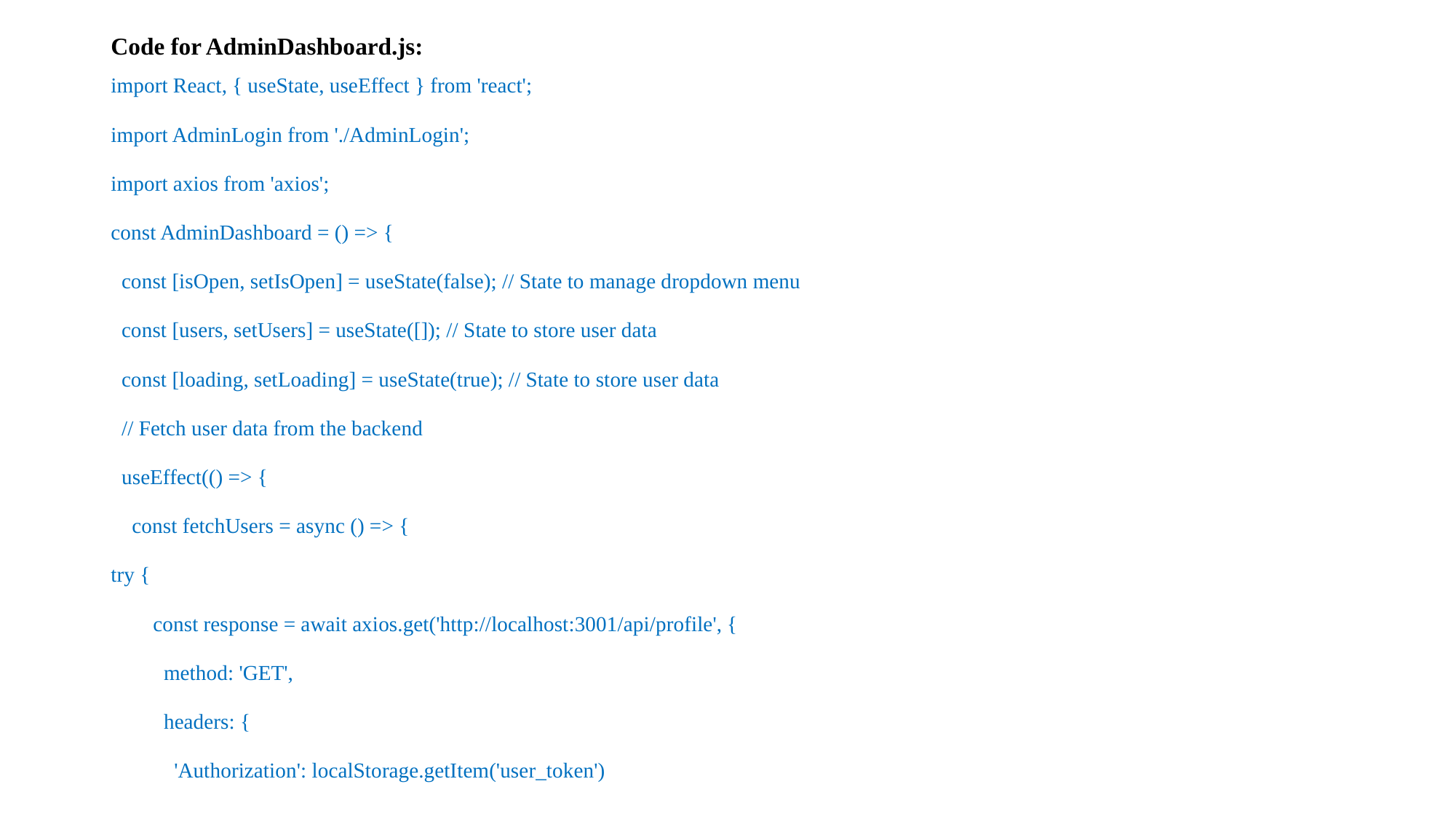

# Code for AdminDashboard.js:
import React, { useState, useEffect } from 'react';
import AdminLogin from './AdminLogin';
import axios from 'axios';
const AdminDashboard = () => {
  const [isOpen, setIsOpen] = useState(false); // State to manage dropdown menu
  const [users, setUsers] = useState([]); // State to store user data
  const [loading, setLoading] = useState(true); // State to store user data
  // Fetch user data from the backend
  useEffect(() => {
    const fetchUsers = async () => {
try {
        const response = await axios.get('http://localhost:3001/api/profile', {
          method: 'GET',
          headers: {
            'Authorization': localStorage.getItem('user_token')